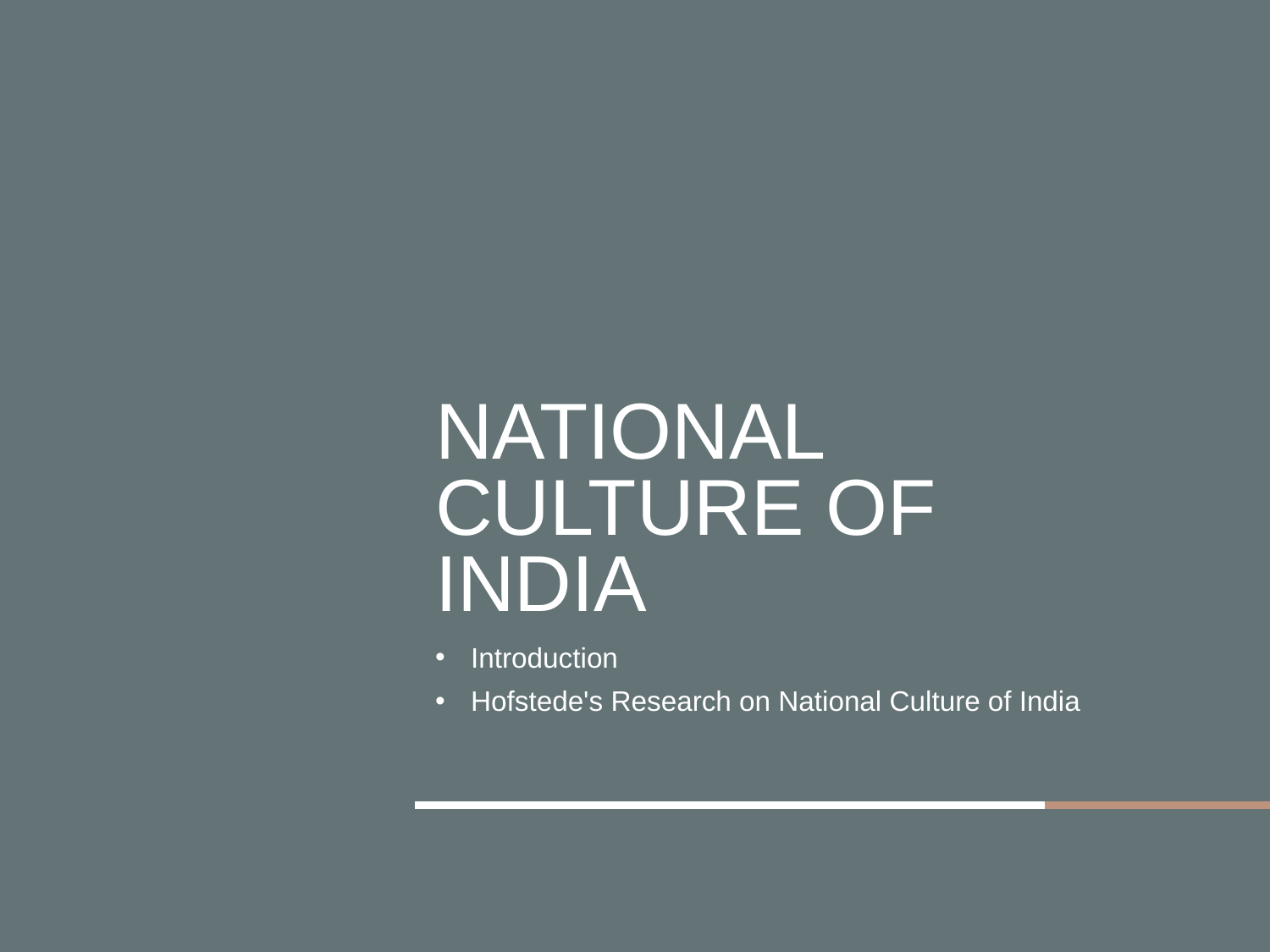

# National Culture of India
Introduction
Hofstede's Research on National Culture of India